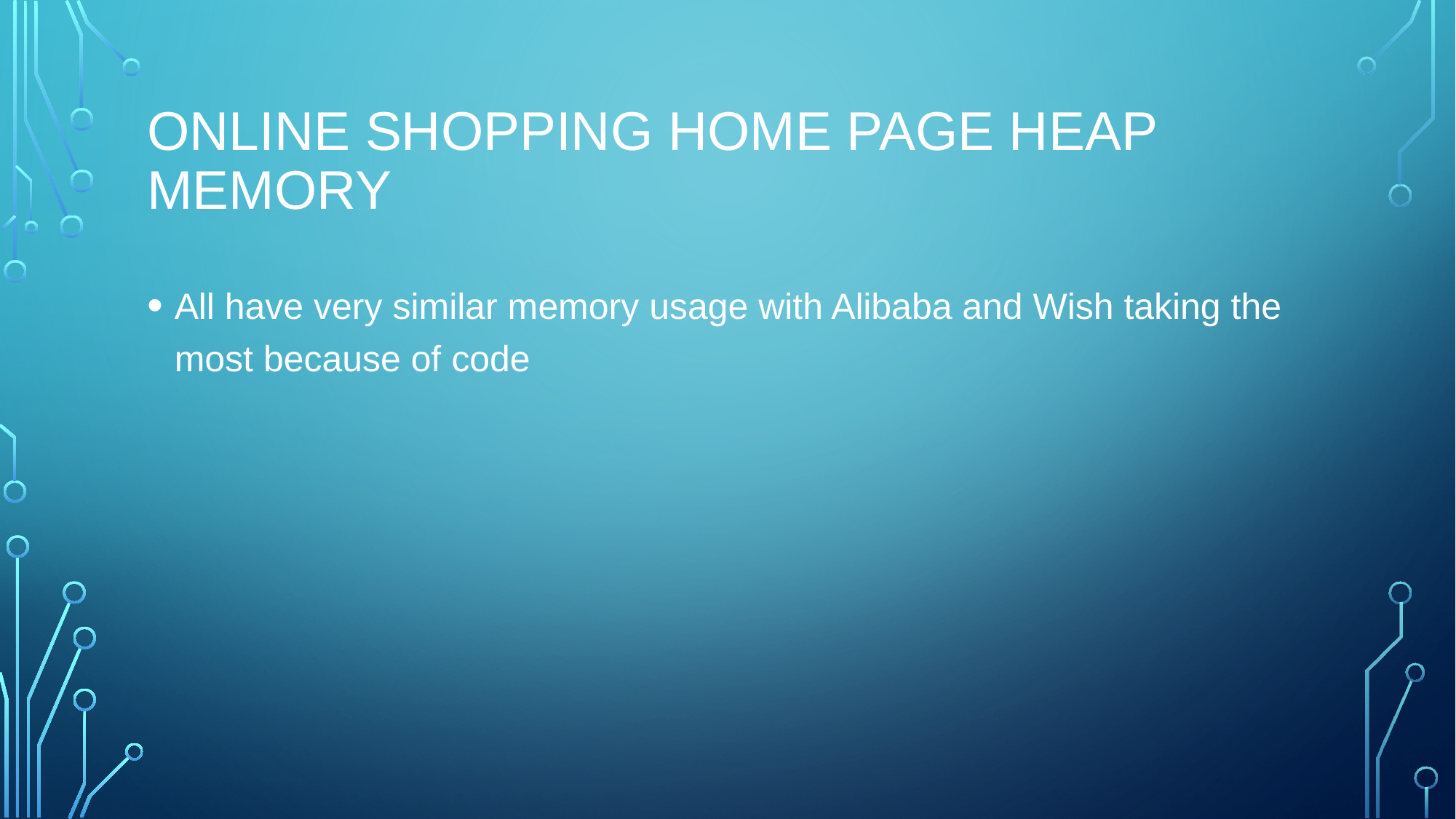

# Online Shopping Home Page Heap Memory
All have very similar memory usage with Alibaba and Wish taking the most because of code